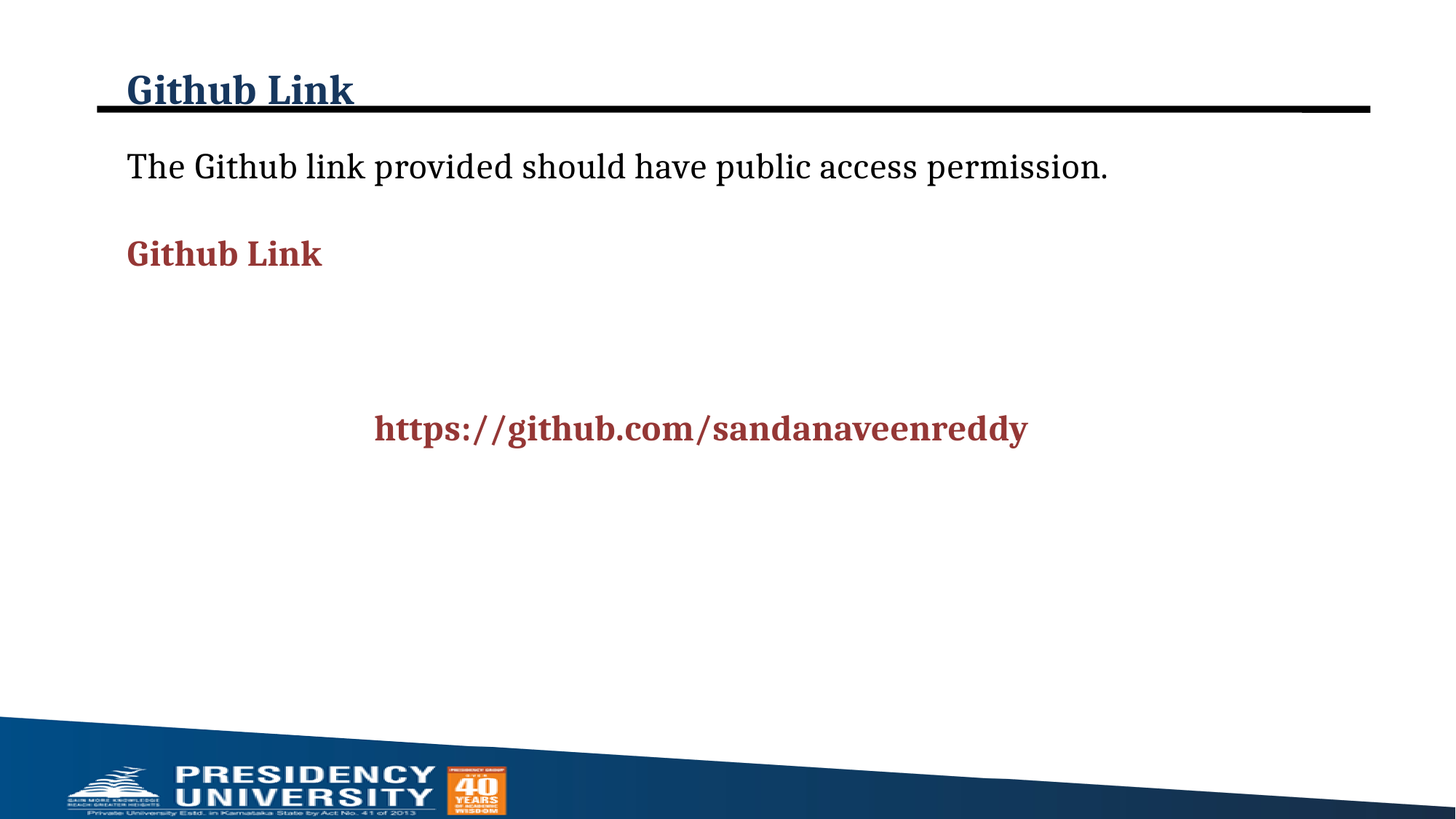

# Github Link

The Github link provided should have public access permission.

Github Link

                               https://github.com/sandanaveenreddy